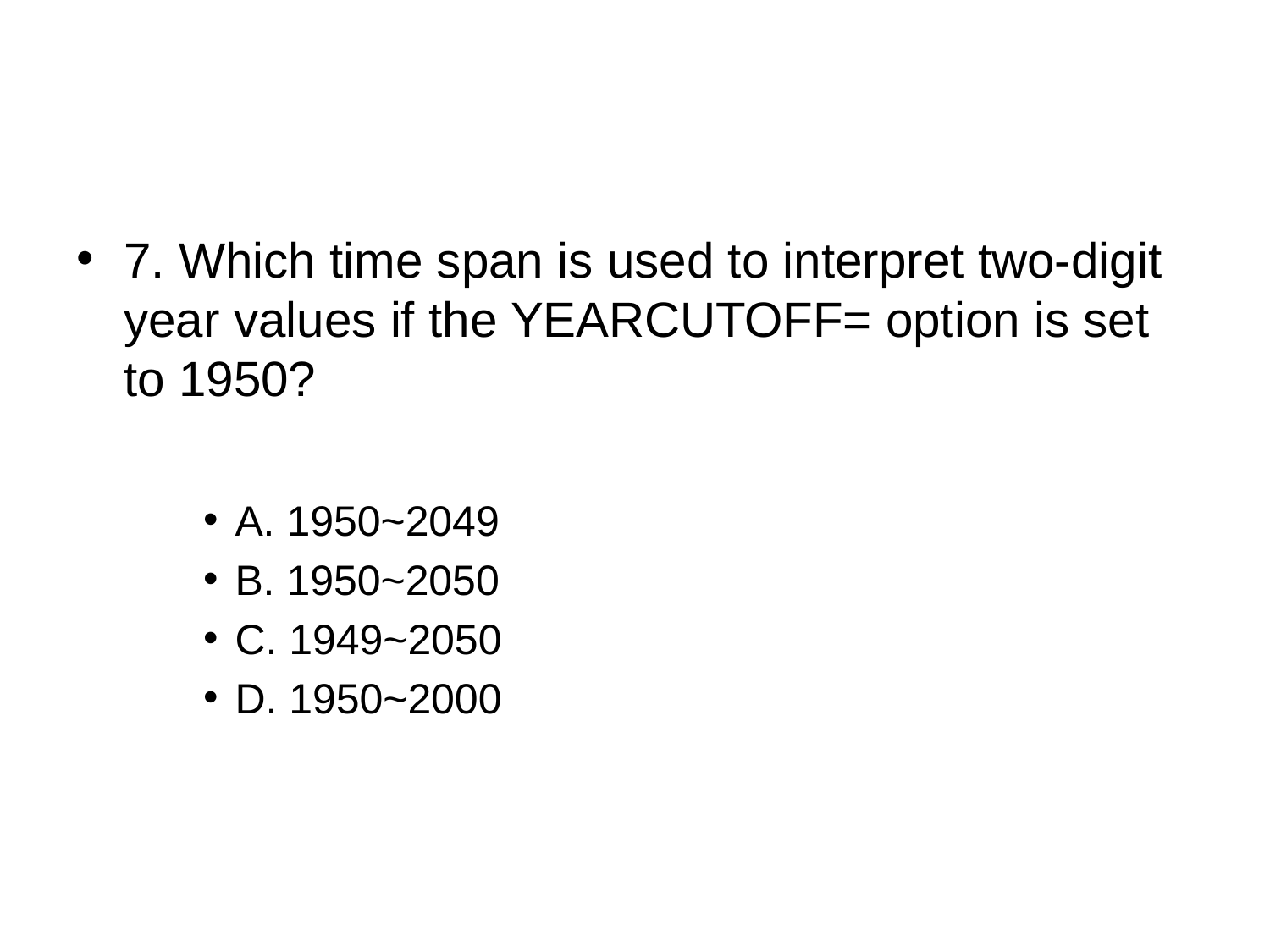

#
7. Which time span is used to interpret two-digit year values if the YEARCUTOFF= option is set to 1950?

A. 1950~2049
B. 1950~2050
C. 1949~2050
D. 1950~2000